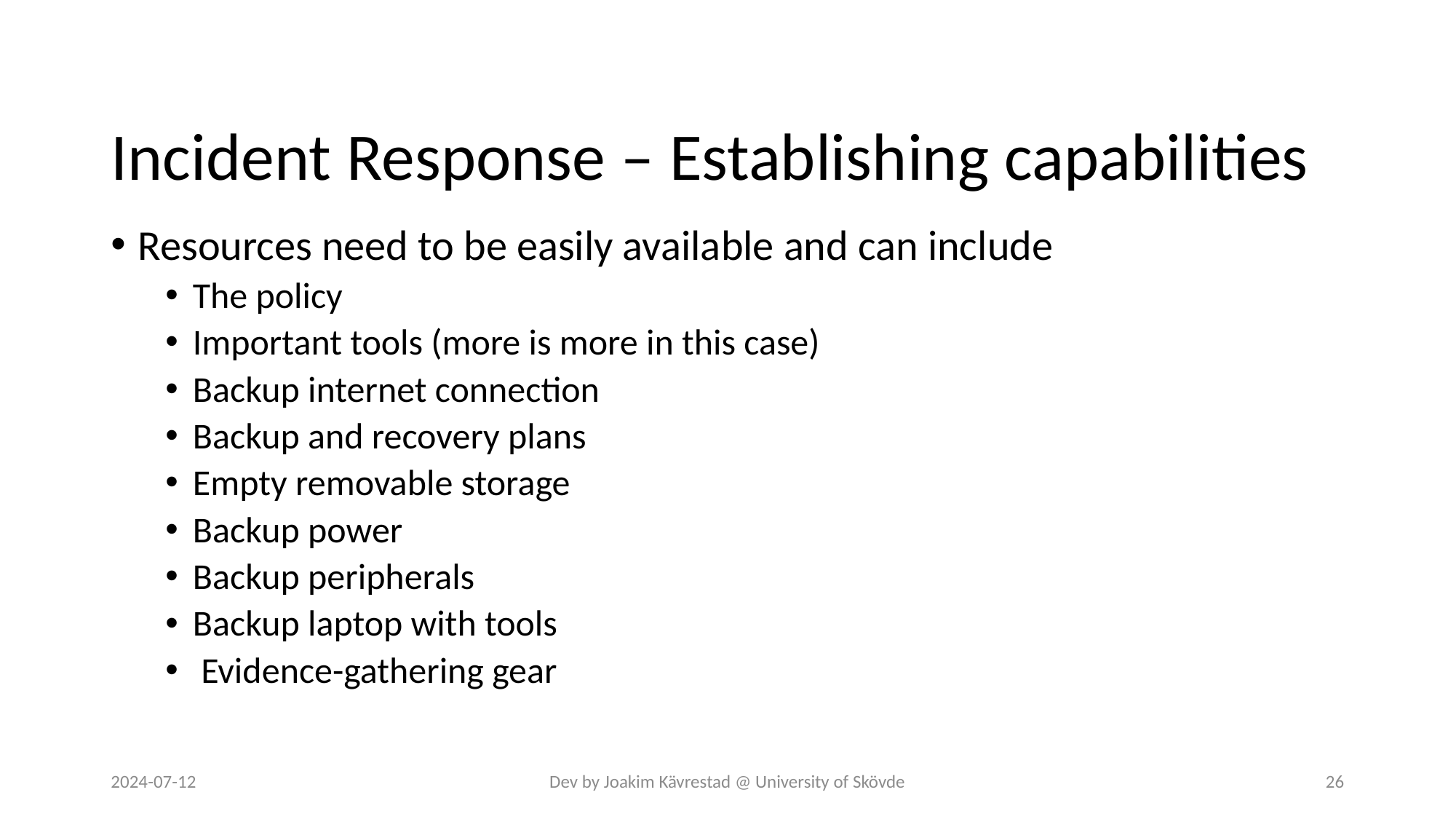

# Incident Response – Establishing capabilities
Resources need to be easily available and can include
The policy
Important tools (more is more in this case)
Backup internet connection
Backup and recovery plans
Empty removable storage
Backup power
Backup peripherals
Backup laptop with tools
 Evidence-gathering gear

2024-07-12
Dev by Joakim Kävrestad @ University of Skövde
26